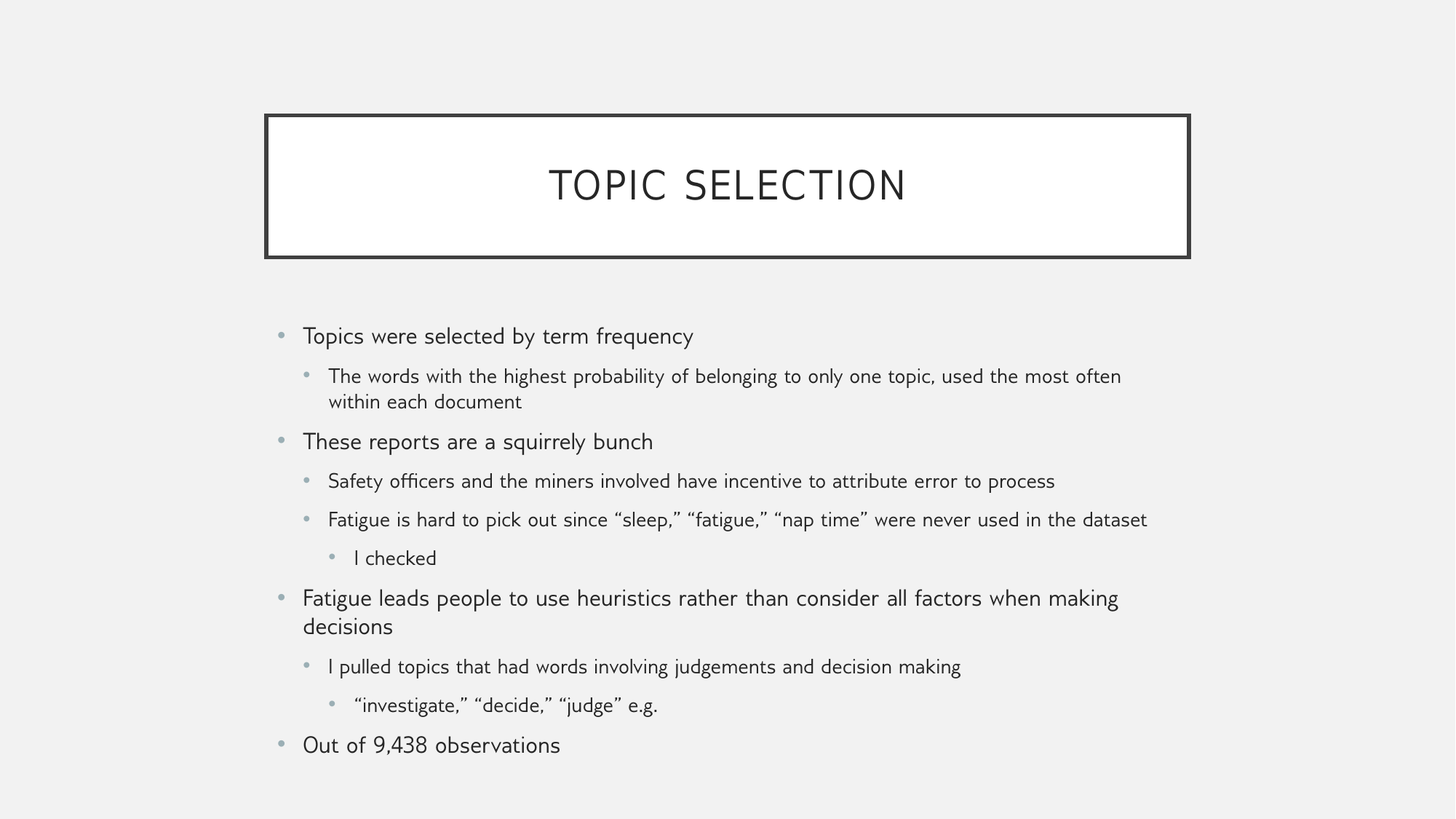

# Topic Selection
Topics were selected by term frequency
The words with the highest probability of belonging to only one topic, used the most often within each document
These reports are a squirrely bunch
Safety officers and the miners involved have incentive to attribute error to process
Fatigue is hard to pick out since “sleep,” “fatigue,” “nap time” were never used in the dataset
I checked
Fatigue leads people to use heuristics rather than consider all factors when making decisions
I pulled topics that had words involving judgements and decision making
“investigate,” “decide,” “judge” e.g.
Out of 9,438 observations